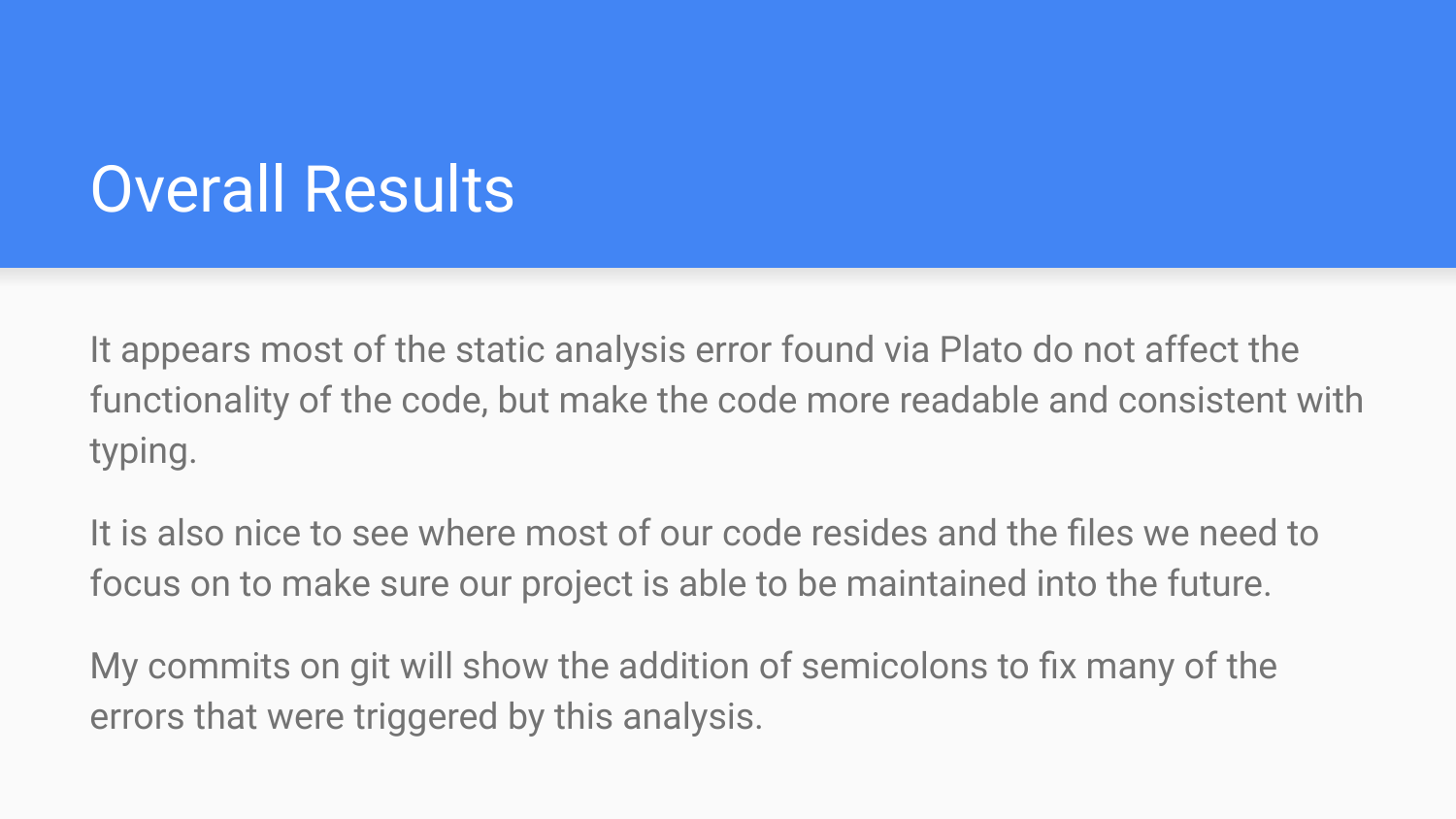

# Overall Results
It appears most of the static analysis error found via Plato do not affect the functionality of the code, but make the code more readable and consistent with typing.
It is also nice to see where most of our code resides and the files we need to focus on to make sure our project is able to be maintained into the future.
My commits on git will show the addition of semicolons to fix many of the errors that were triggered by this analysis.